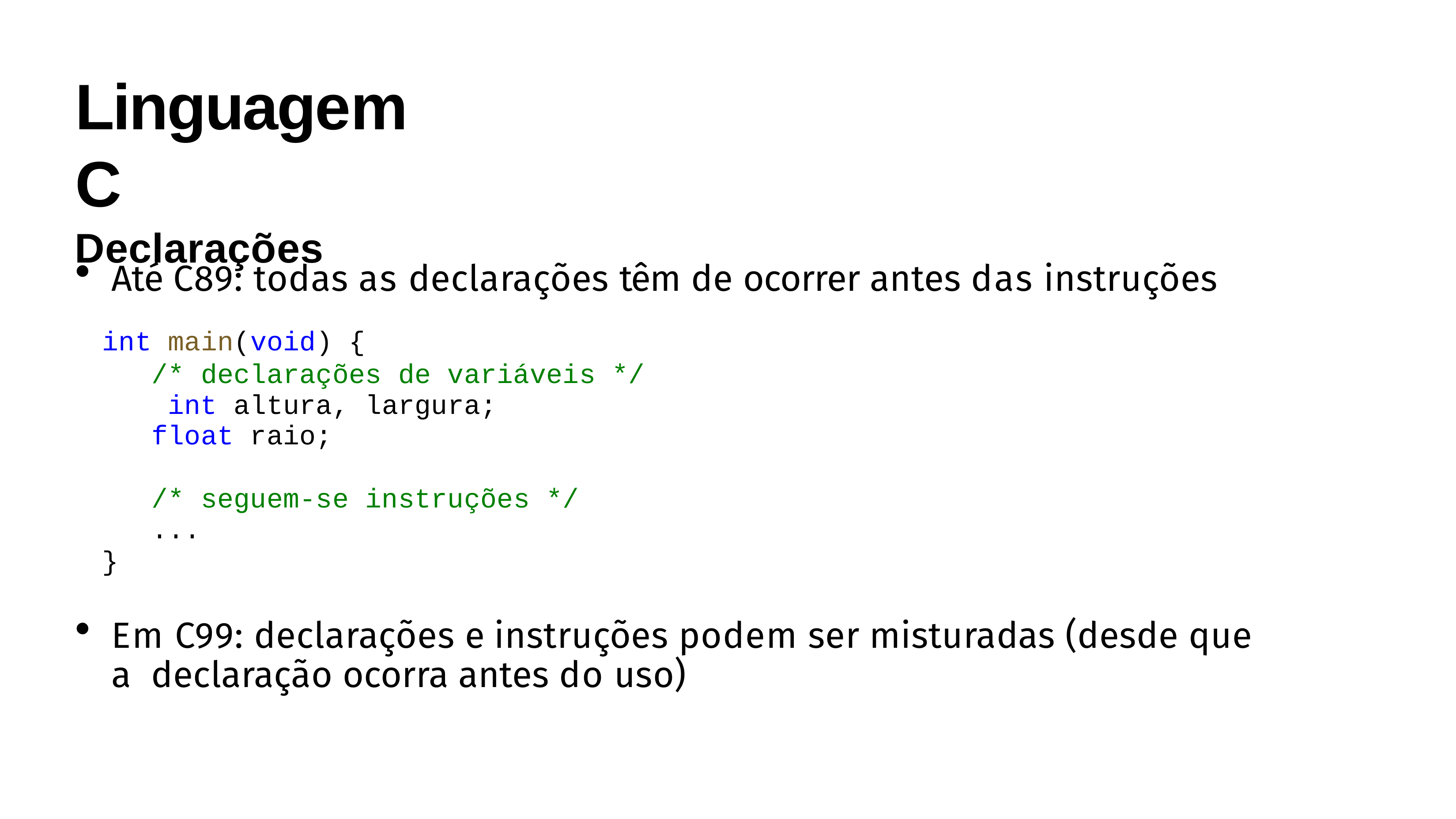

# Linguagem C
Declarações
Até C89: todas as declarações têm de ocorrer antes das instruções
int main(void) {
/* declarações de variáveis */  int altura, largura;
float raio;

/* seguem-se instruções */
...
}

Em C99: declarações e instruções podem ser misturadas (desde que a  declaração ocorra antes do uso)